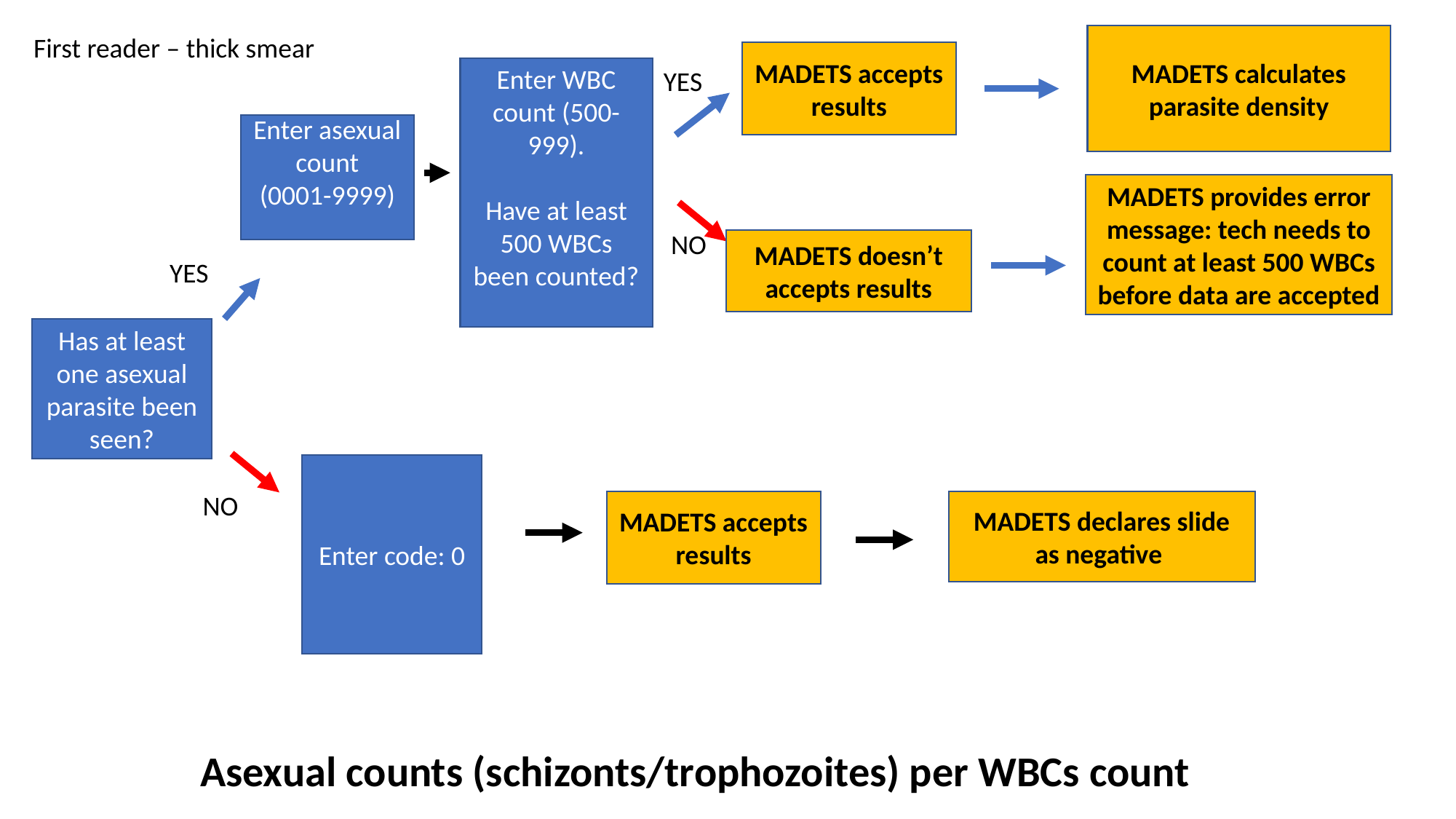

First reader – thick smear
MADETS calculates parasite density
MADETS accepts results
Enter WBC count (500-999).

Have at least 500 WBCs been counted?

YES
Enter asexual count
(0001-9999)

MADETS provides error message: tech needs to count at least 500 WBCs before data are accepted
NO
MADETS doesn’t accepts results
YES
Has at least one asexual parasite been seen?
Enter code: 0
NO
MADETS accepts results
MADETS declares slide as negative
Asexual counts (schizonts/trophozoites) per WBCs count